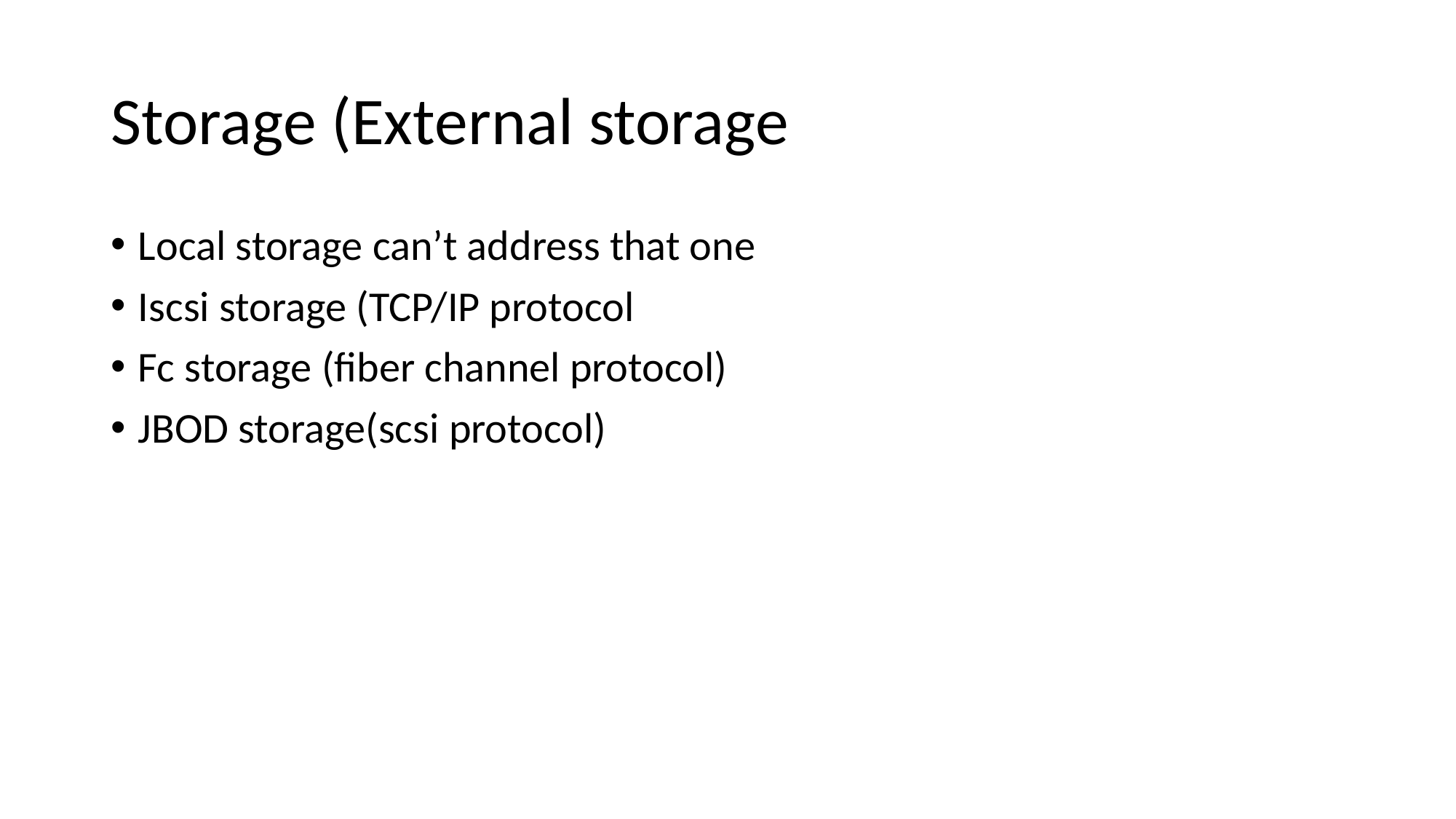

# Storage (External storage
Local storage can’t address that one
Iscsi storage (TCP/IP protocol
Fc storage (fiber channel protocol)
JBOD storage(scsi protocol)